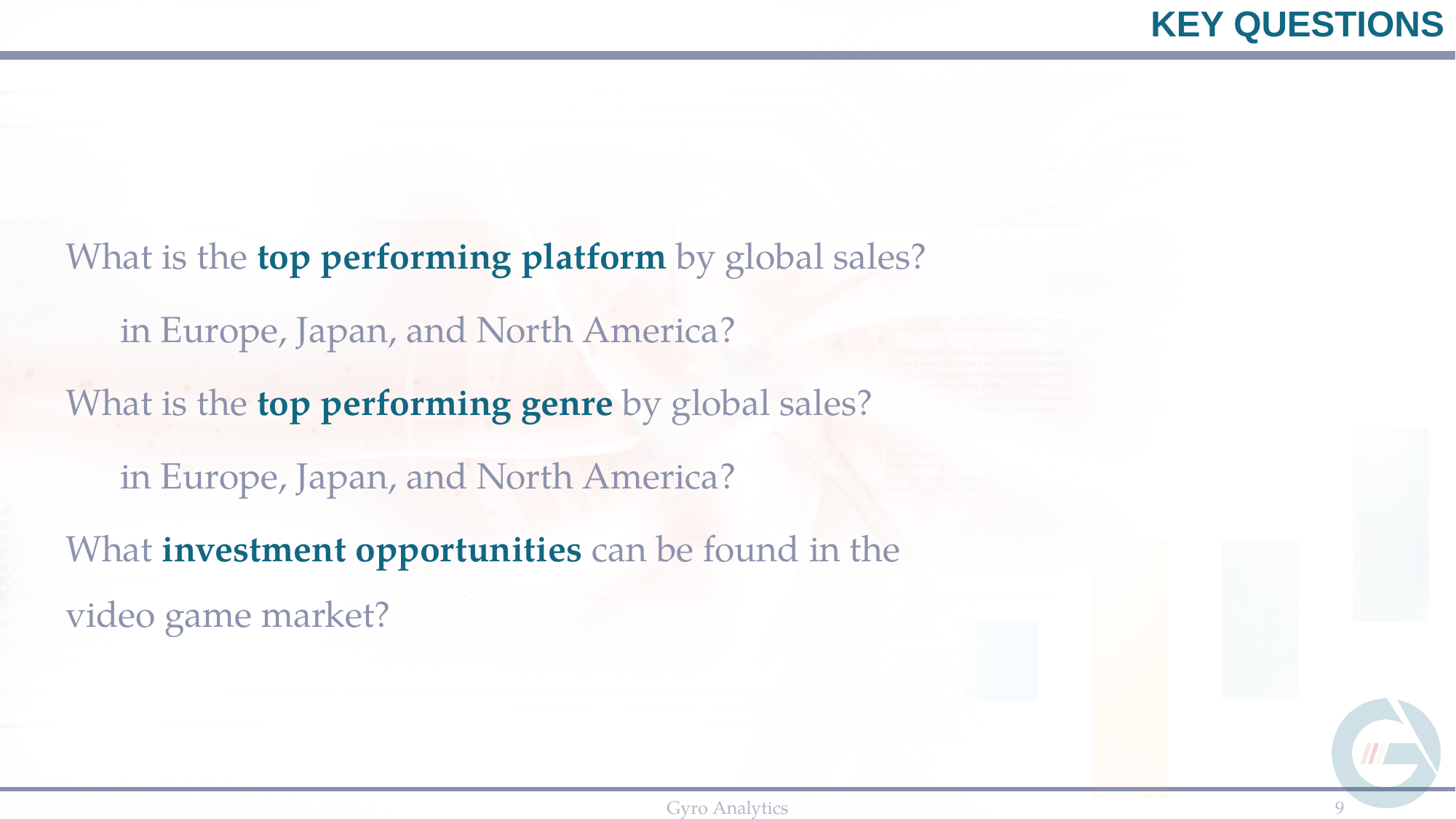

# KEY QUESTIONS
What is the top performing platform by global sales?
in Europe, Japan, and North America?
What is the top performing genre by global sales?
in Europe, Japan, and North America?
What investment opportunities can be found in the video game market?
9
Gyro Analytics